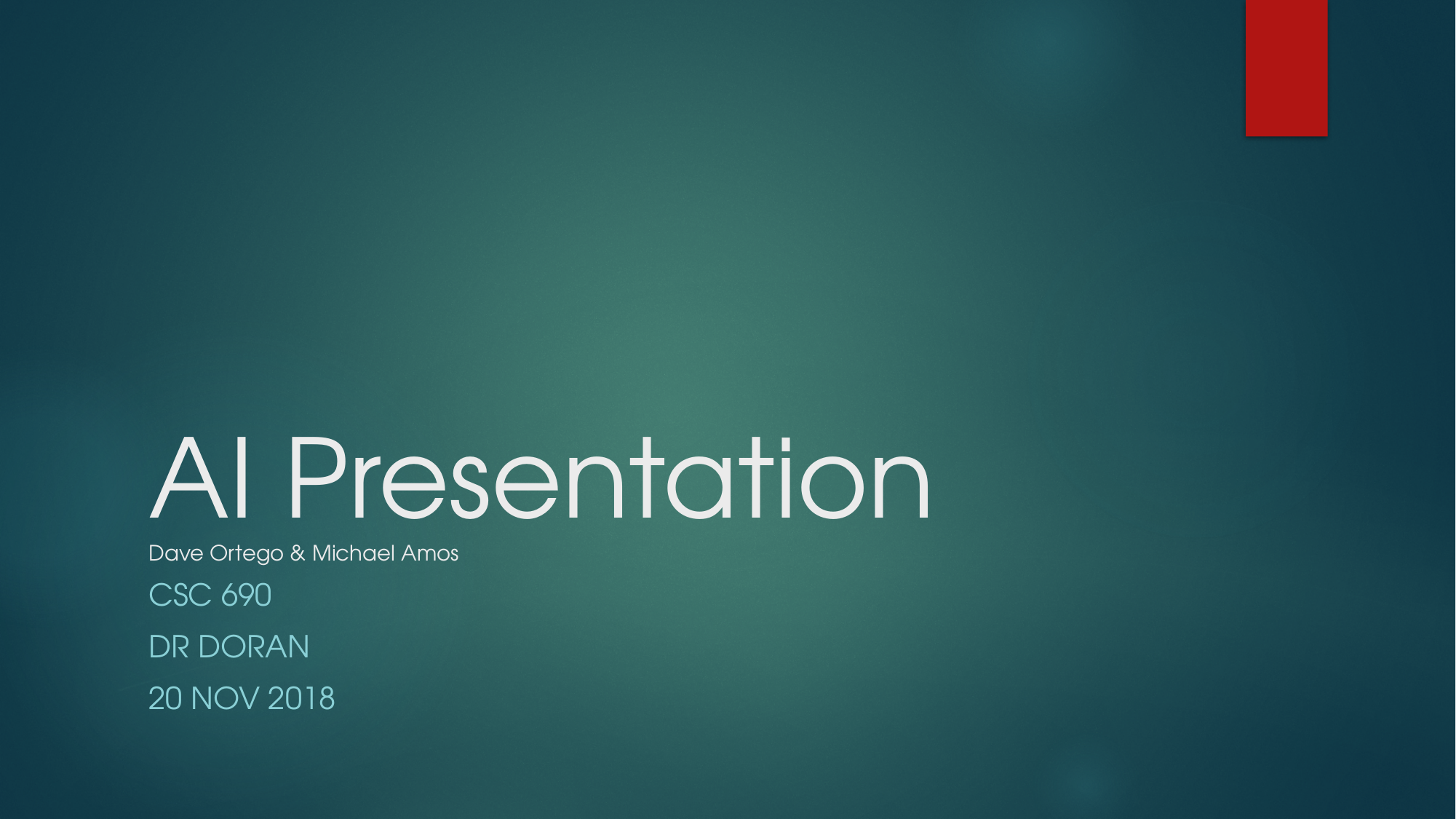

# AI Presentation Dave Ortego & Michael Amos
Csc 690
DR Doran
20 Nov 2018